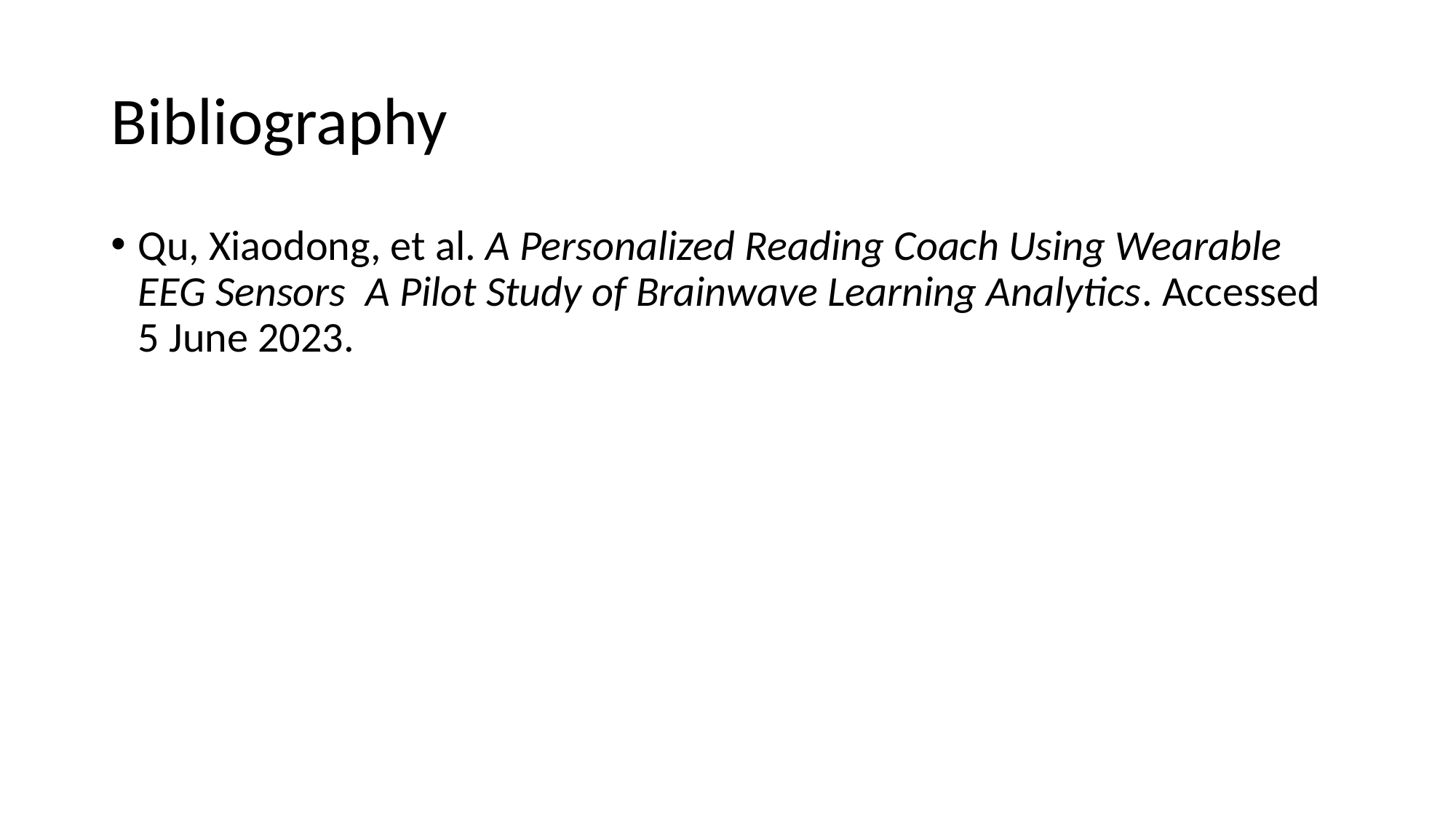

# Bibliography
Qu, Xiaodong, et al. A Personalized Reading Coach Using Wearable EEG Sensors  A Pilot Study of Brainwave Learning Analytics. Accessed 5 June 2023.